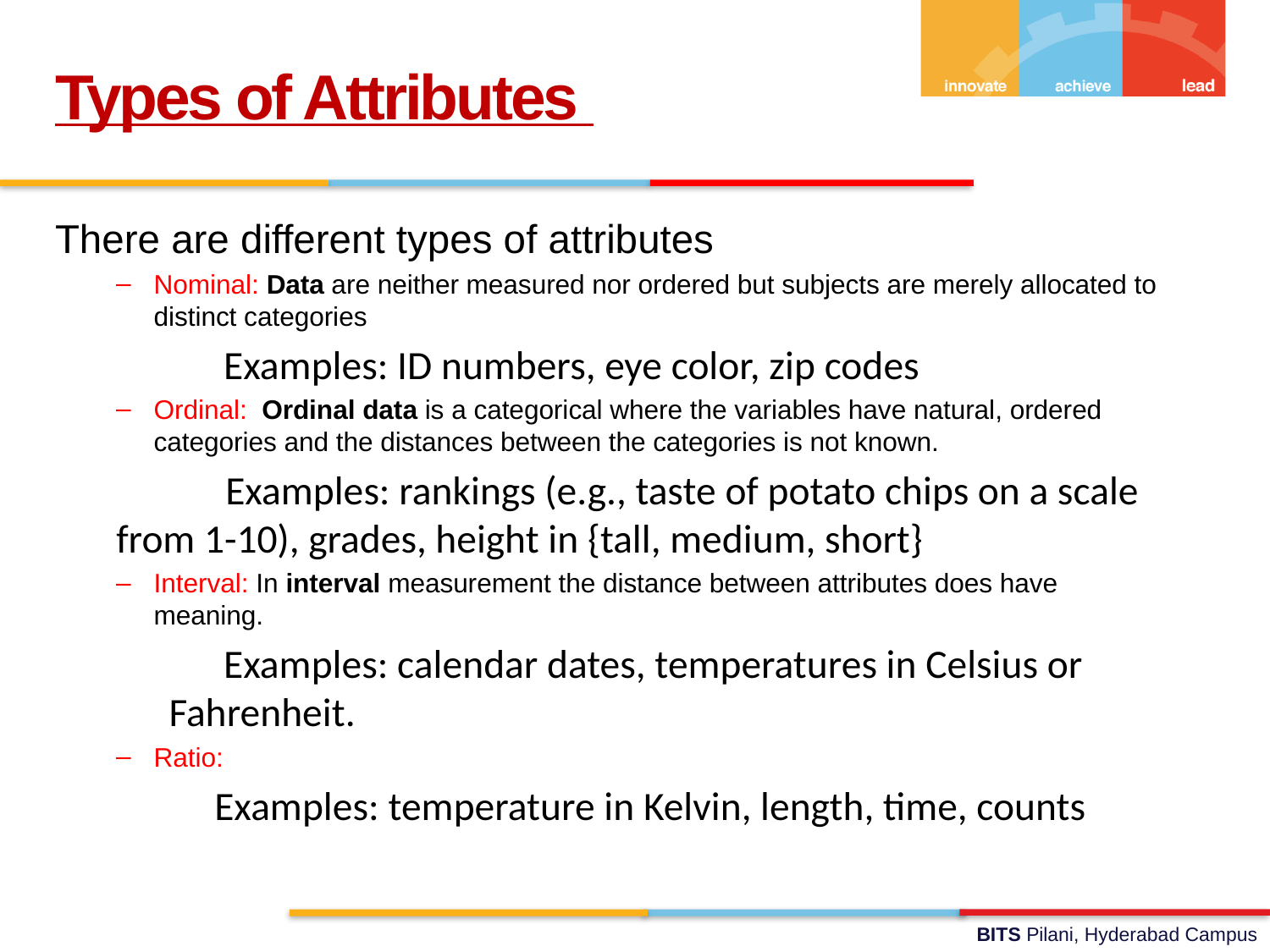

Types of Attributes
There are different types of attributes
Nominal: Data are neither measured nor ordered but subjects are merely allocated to distinct categories
      Examples: ID numbers, eye color, zip codes
Ordinal:  Ordinal data is a categorical where the variables have natural, ordered categories and the distances between the categories is not known.
            Examples: rankings (e.g., taste of potato chips on a scale from 1-10), grades, height in {tall, medium, short}
Interval: In interval measurement the distance between attributes does have meaning.
      Examples: calendar dates, temperatures in Celsius or Fahrenheit.
Ratio:
     Examples: temperature in Kelvin, length, time, counts